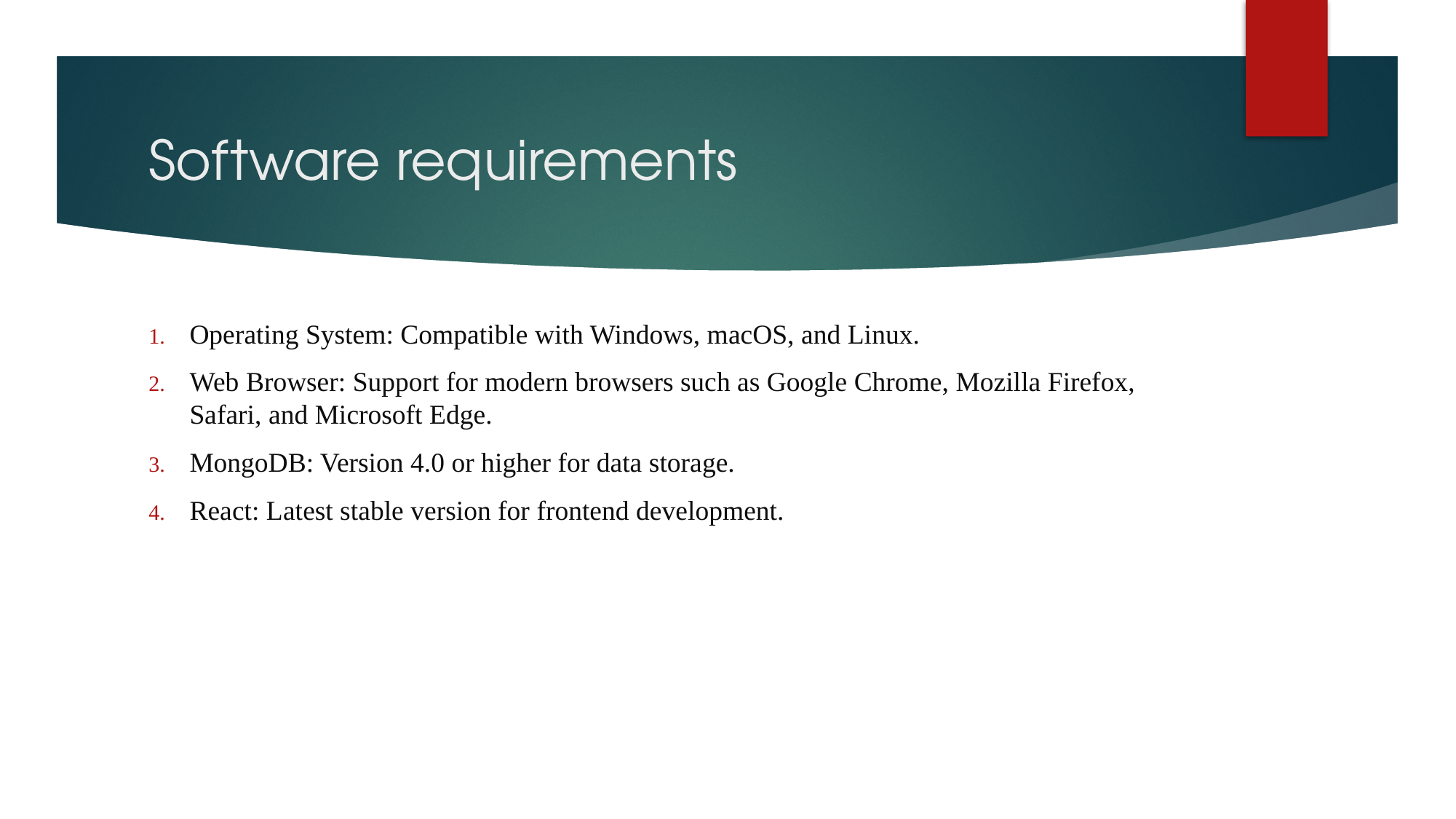

# Software requirements
Operating System: Compatible with Windows, macOS, and Linux.
Web Browser: Support for modern browsers such as Google Chrome, Mozilla Firefox, Safari, and Microsoft Edge.
MongoDB: Version 4.0 or higher for data storage.
React: Latest stable version for frontend development.